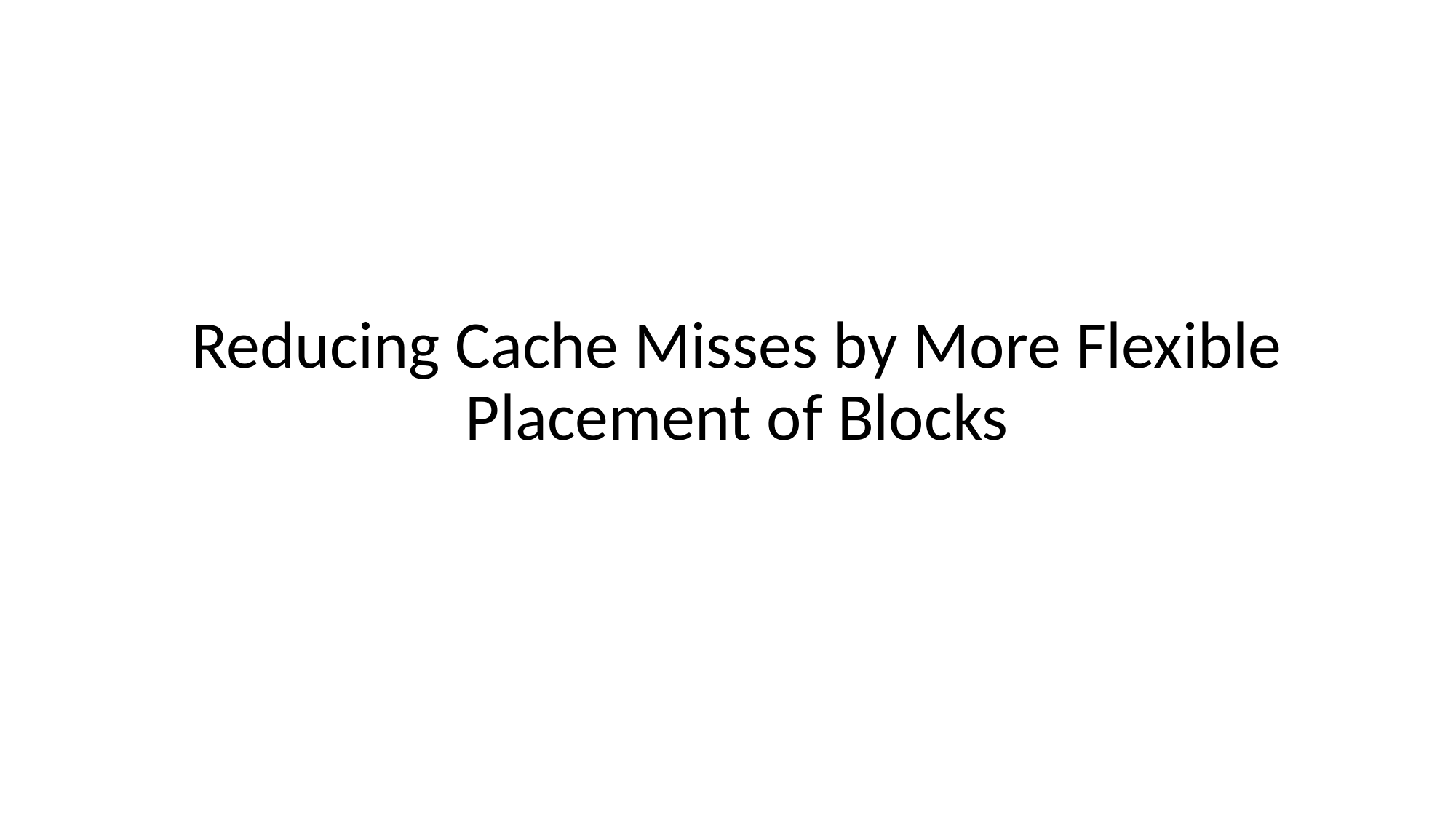

# Reducing Cache Misses by More Flexible Placement of Blocks